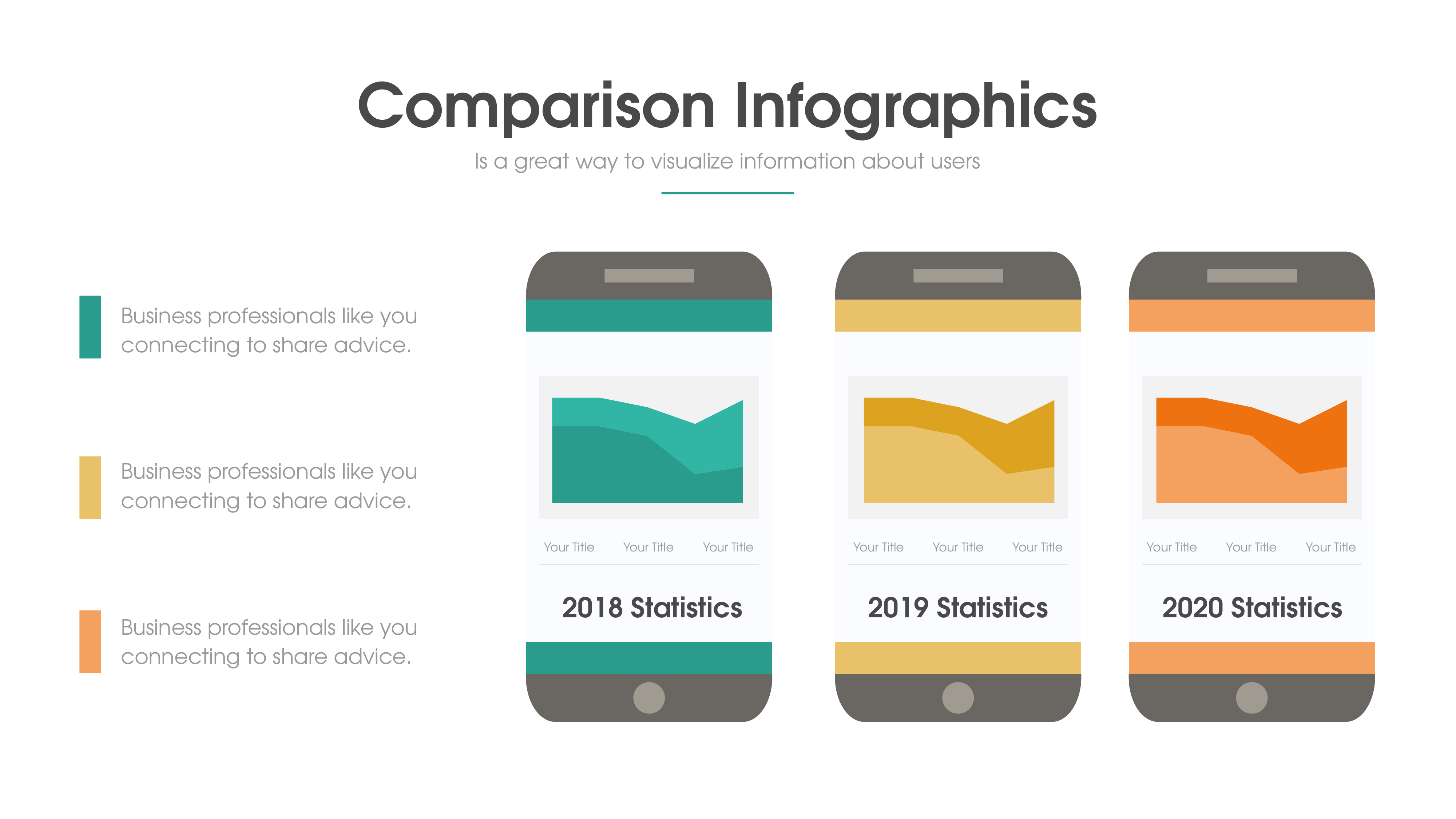

Comparison Infographics
Is a great way to visualize information about users

Business professionals like you connecting to share advice.

### Chart

| Category | Series 1 | Series 2 |
|---|---|---|
| 2015 | 32.0 | 12.0 |
| 2016 | 32.0 | 12.0 |
| 2017 | 28.0 | 12.0 |
| 2018 | 12.0 | 21.0 |
| 2019 | 15.0 | 28.0 |

### Chart

| Category | Series 1 | Series 2 |
|---|---|---|
| 2015 | 32.0 | 12.0 |
| 2016 | 32.0 | 12.0 |
| 2017 | 28.0 | 12.0 |
| 2018 | 12.0 | 21.0 |
| 2019 | 15.0 | 28.0 |

### Chart

| Category | Series 1 | Series 2 |
|---|---|---|
| 2015 | 32.0 | 12.0 |
| 2016 | 32.0 | 12.0 |
| 2017 | 28.0 | 12.0 |
| 2018 | 12.0 | 21.0 |
| 2019 | 15.0 | 28.0 |

Business professionals like you connecting to share advice.

Your Title
Your Title
Your Title
Your Title
Your Title
Your Title
Your Title
Your Title
Your Title

2018 Statistics
2019 Statistics
2020 Statistics
Business professionals like you connecting to share advice.